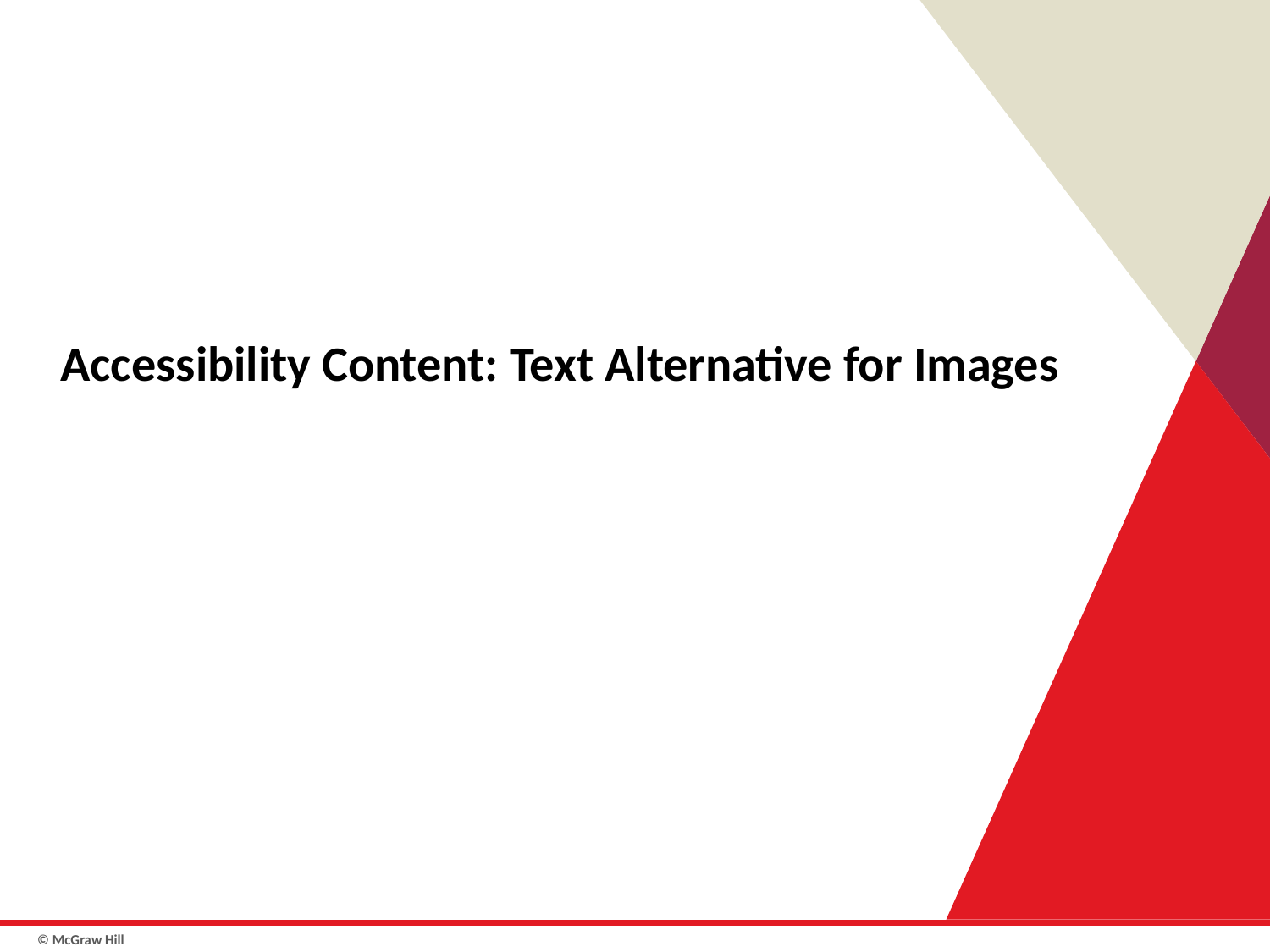

# Accessibility Content: Text Alternative for Images